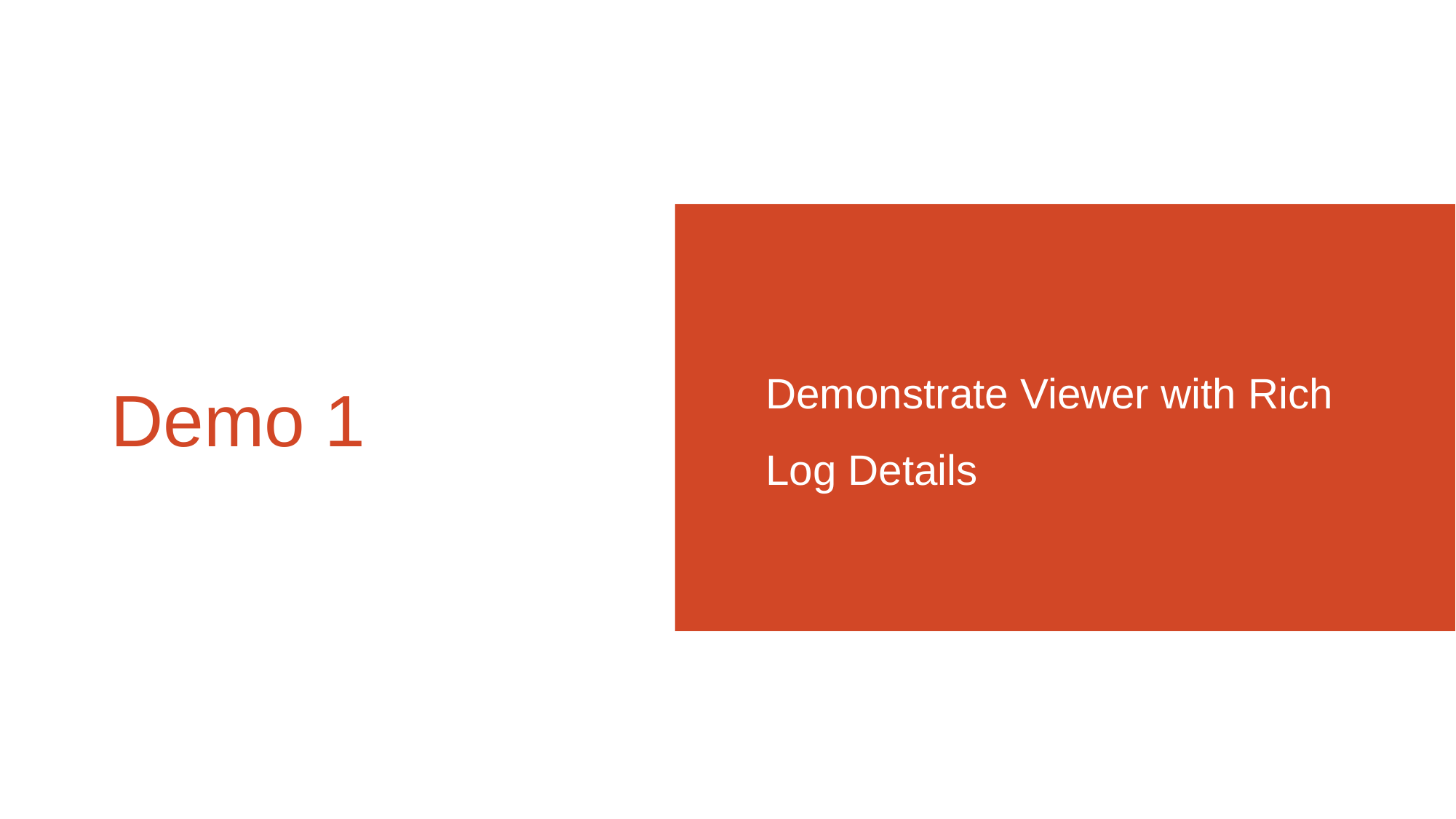

Demonstrate Viewer with Rich Log Details
# Demo 1